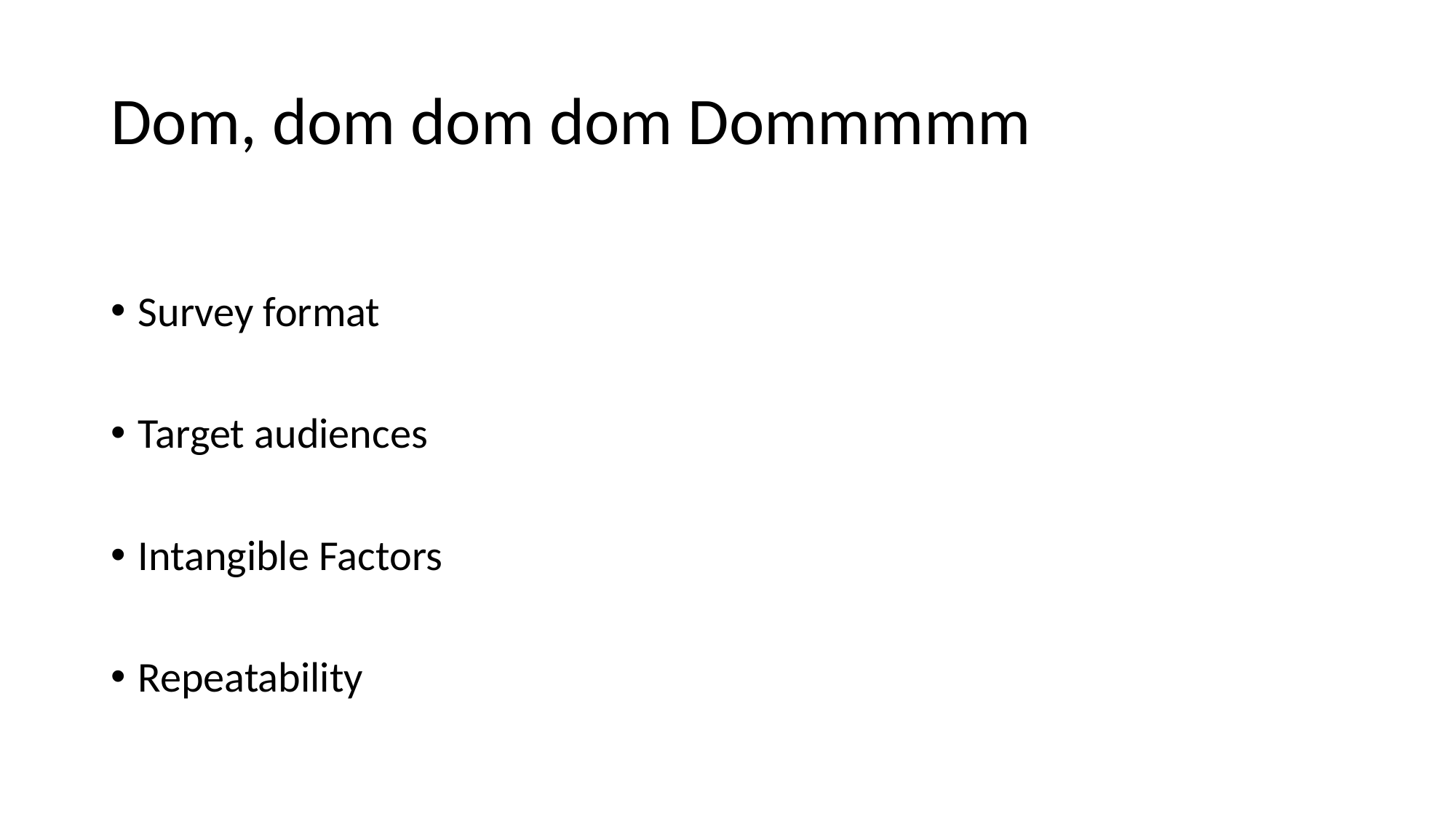

# Dom, dom dom dom Dommmmm

Survey format

Target audiences

Intangible Factors

Repeatability